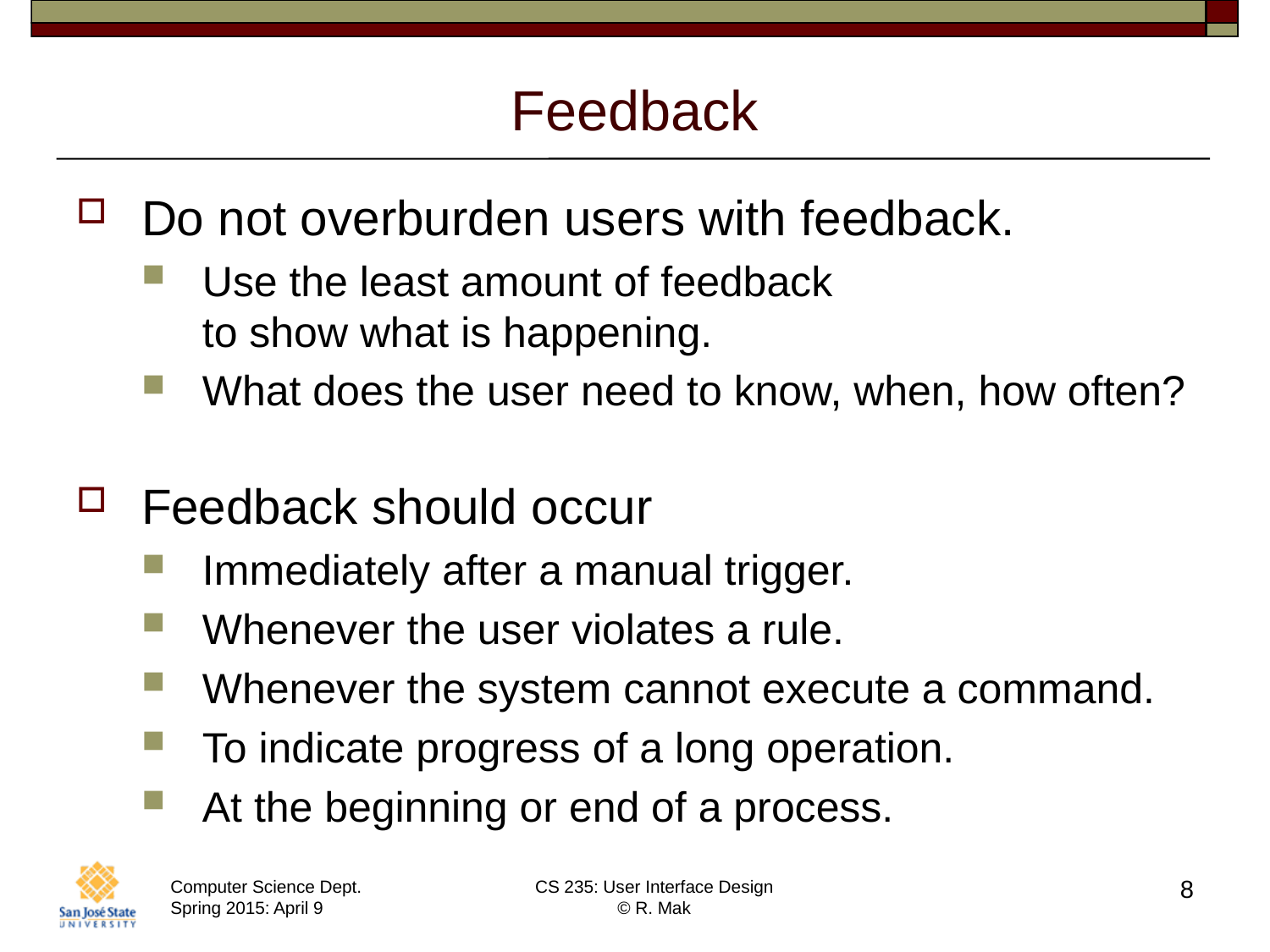

# Feedback
Do not overburden users with feedback.
Use the least amount of feedback
to show what is happening.
What does the user need to know, when, how often?

Feedback should occur
Immediately after a manual trigger.
Whenever the user violates a rule.
Whenever the system cannot execute a command.
To indicate progress of a long operation.
At the beginning or end of a process.

8